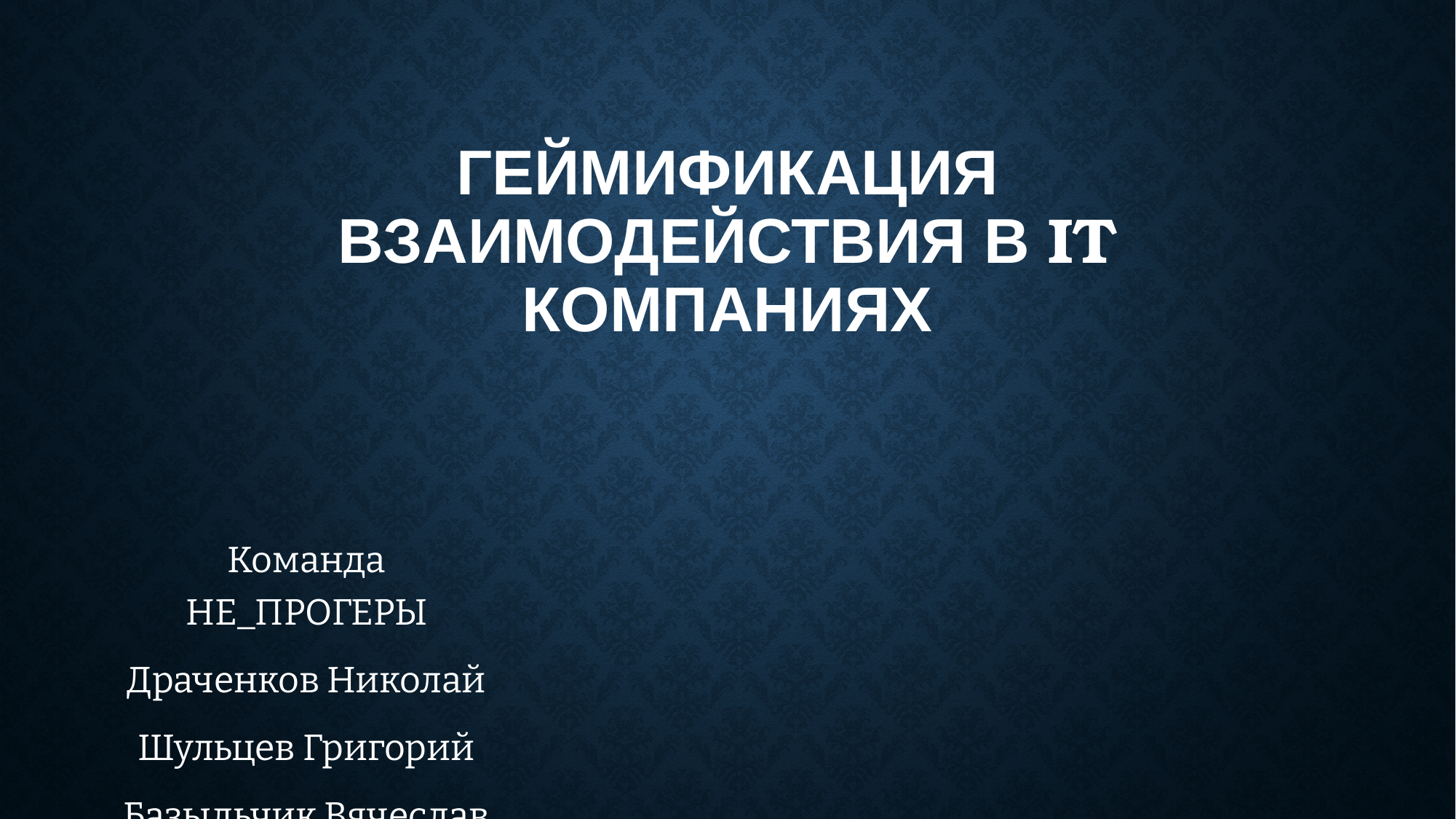

# гЕймификация взаимодействия в IT компаниях
Команда НЕ_ПРОГЕРЫ
Драченков Николай
Шульцев Григорий
Базыльчик Вячеслав